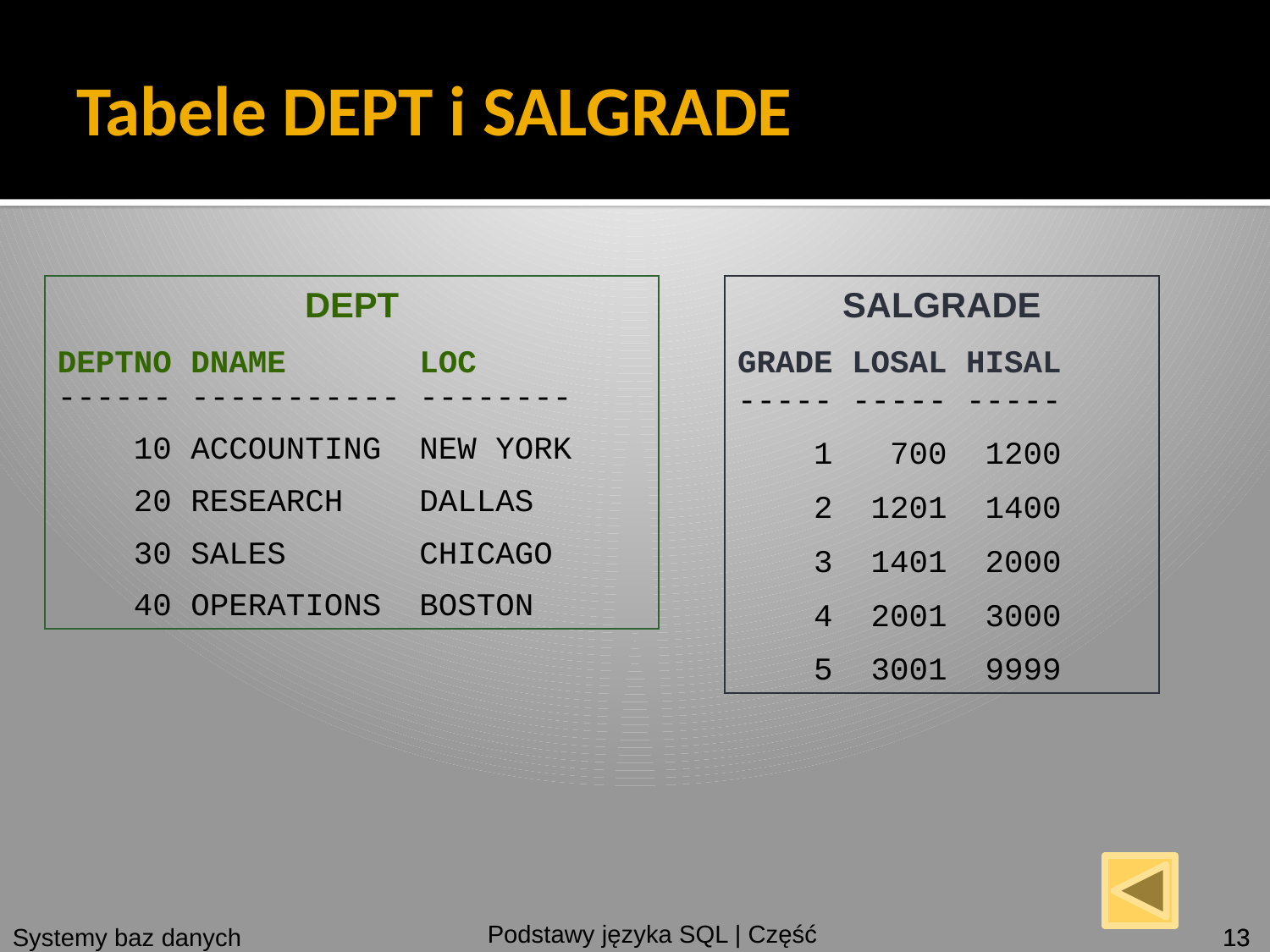

# Tabele DEPT i SALGRADE
DEPT
DEPTNO DNAME       LOC
------ ----------- --------
    10 ACCOUNTING  NEW YORK
    20 RESEARCH    DALLAS
    30 SALES       CHICAGO
    40 OPERATIONS  BOSTON
SALGRADE
GRADE LOSAL HISAL
----- ----- -----
    1   700  1200
    2  1201  1400
    3  1401  2000
    4  2001  3000
    5  3001  9999

Podstawy języka SQL | Część 1